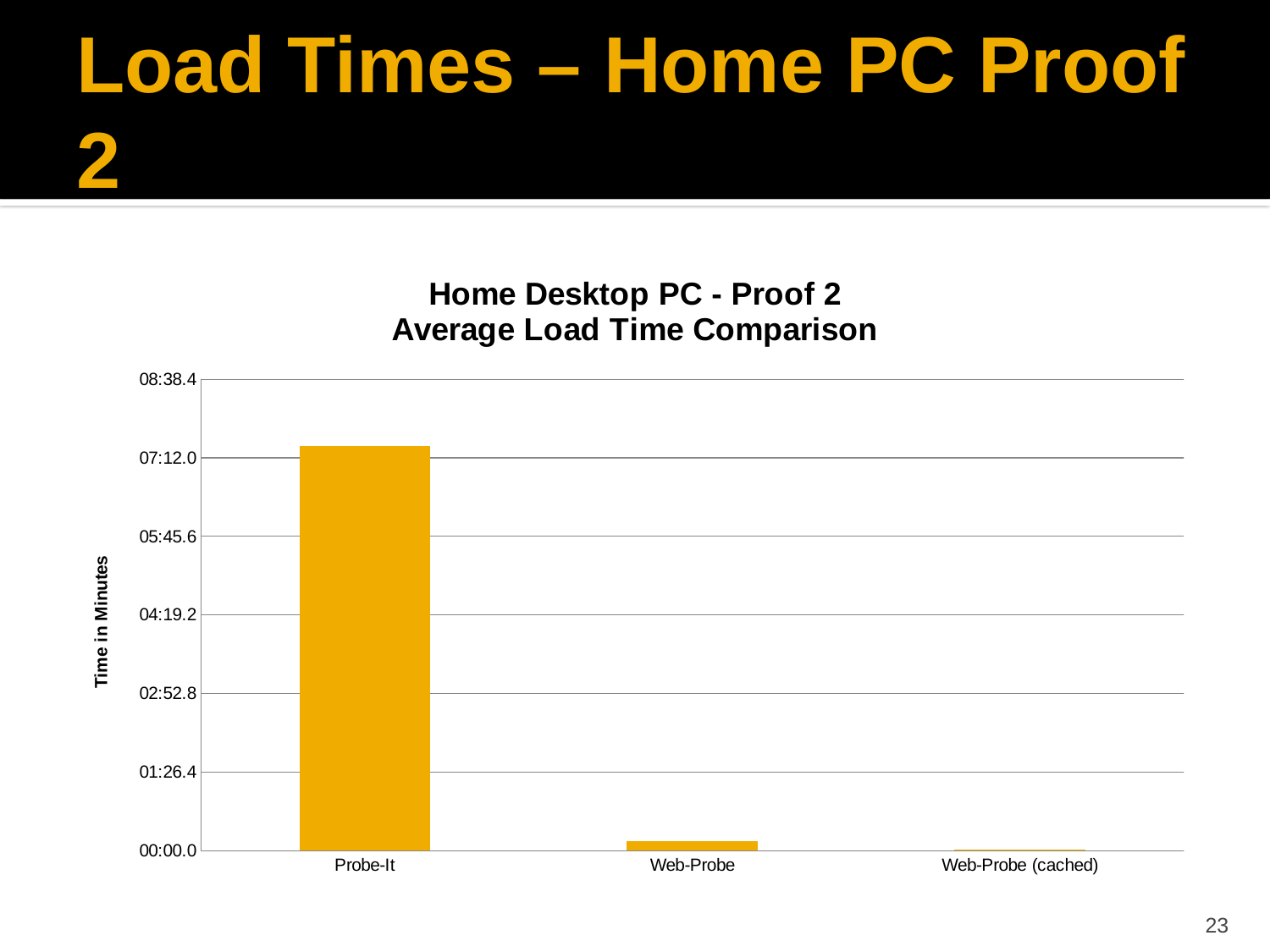

# Load Times – Home PC Proof 2

### Chart: Home Desktop PC - Proof 2
Average Load Time Comparison

| Category | AVG |
|---|---|
| Probe-It | 0.005146064814814814 |
| Web-Probe | 0.000125 |
| Web-Probe (cached) | 1.8750000000000002e-05 |
23